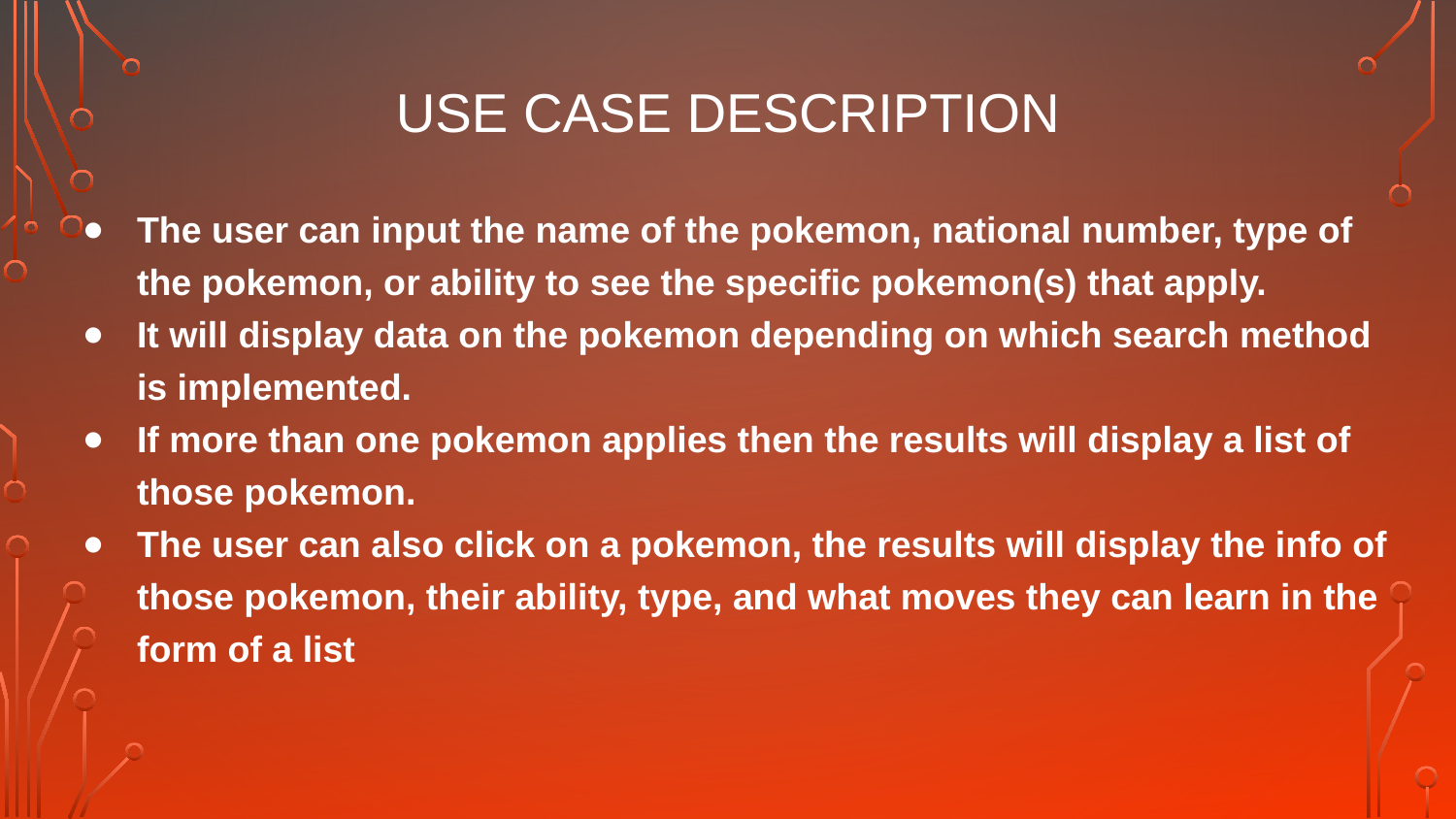

# USE CASE DESCRIPTION
The user can input the name of the pokemon, national number, type of the pokemon, or ability to see the specific pokemon(s) that apply.
It will display data on the pokemon depending on which search method is implemented.
If more than one pokemon applies then the results will display a list of those pokemon.
The user can also click on a pokemon, the results will display the info of those pokemon, their ability, type, and what moves they can learn in the form of a list